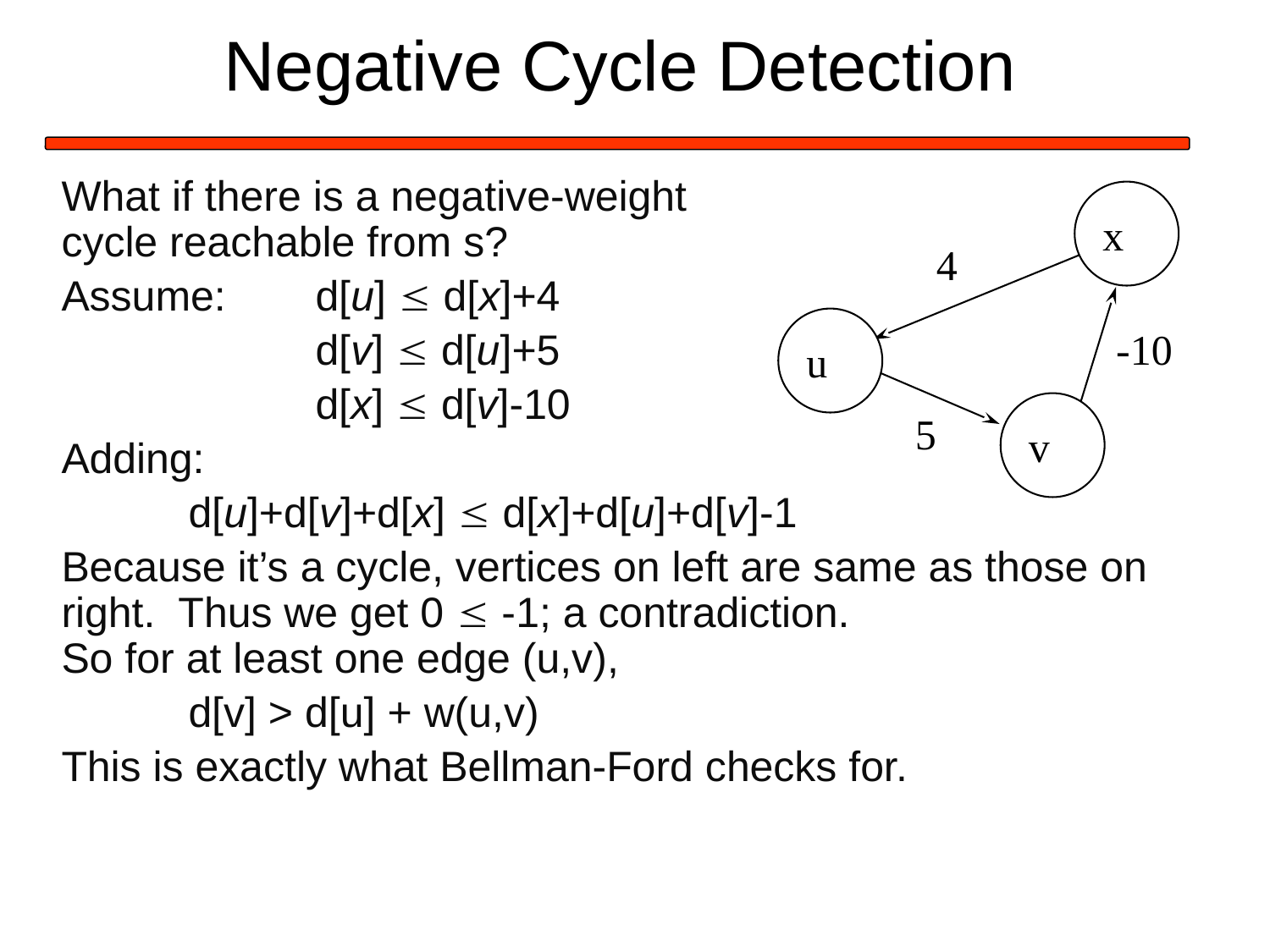

# Negative Cycle Detection
What if there is a negative-weight
cycle reachable from s?
Assume:	d[u] ≤ d[x]+4
		d[v] ≤ d[u]+5
		d[x] ≤ d[v]-10
Adding:
	d[u]+d[v]+d[x] ≤ d[x]+d[u]+d[v]-1
Because it’s a cycle, vertices on left are same as those on right.  Thus we get 0 ≤ -1; a contradiction.
So for at least one edge (u,v),
	d[v] > d[u] + w(u,v)
This is exactly what Bellman-Ford checks for.
x
4

u
 -10

v
5